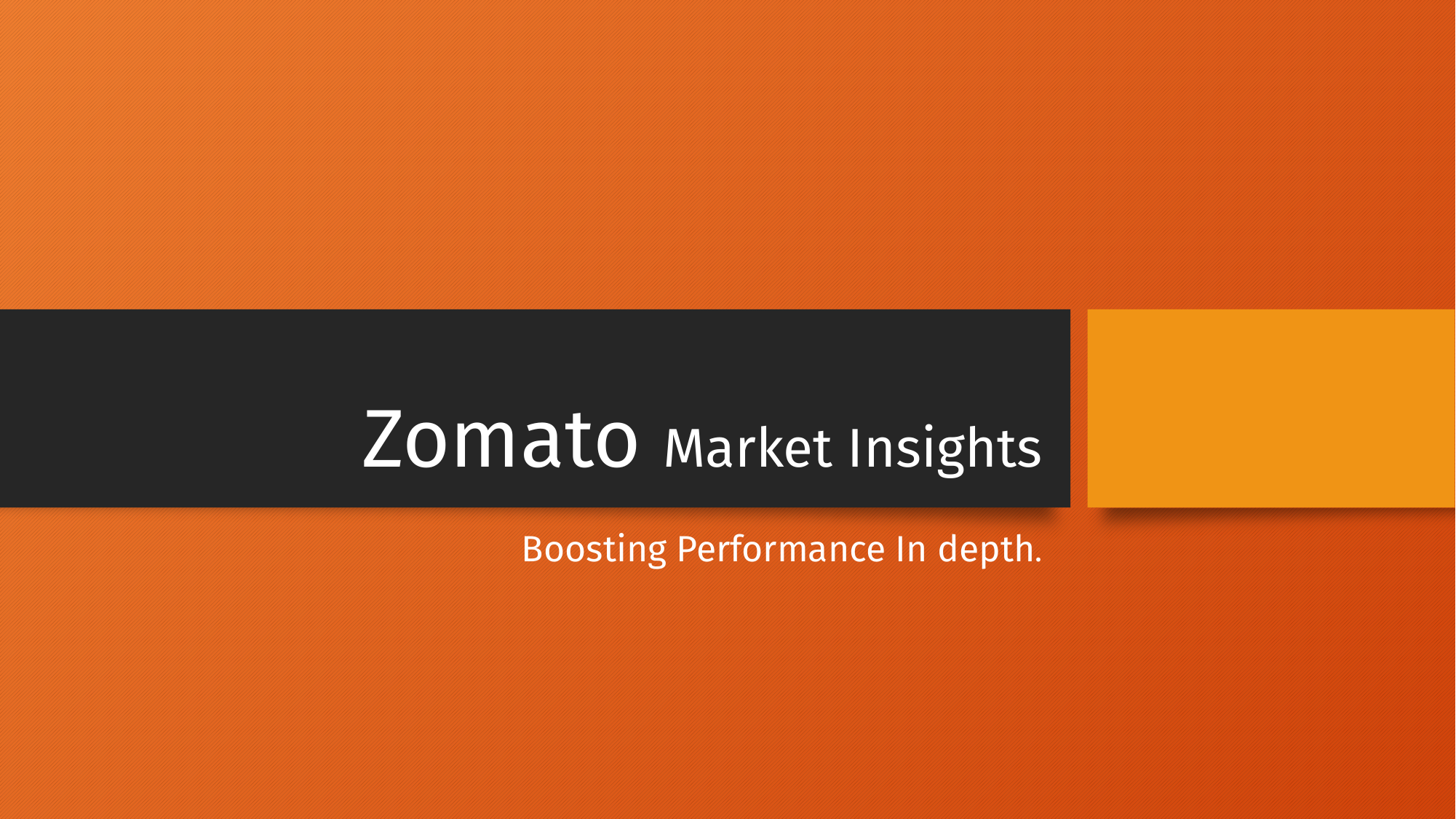

# Zomato Market Insights
Boosting Performance In depth.